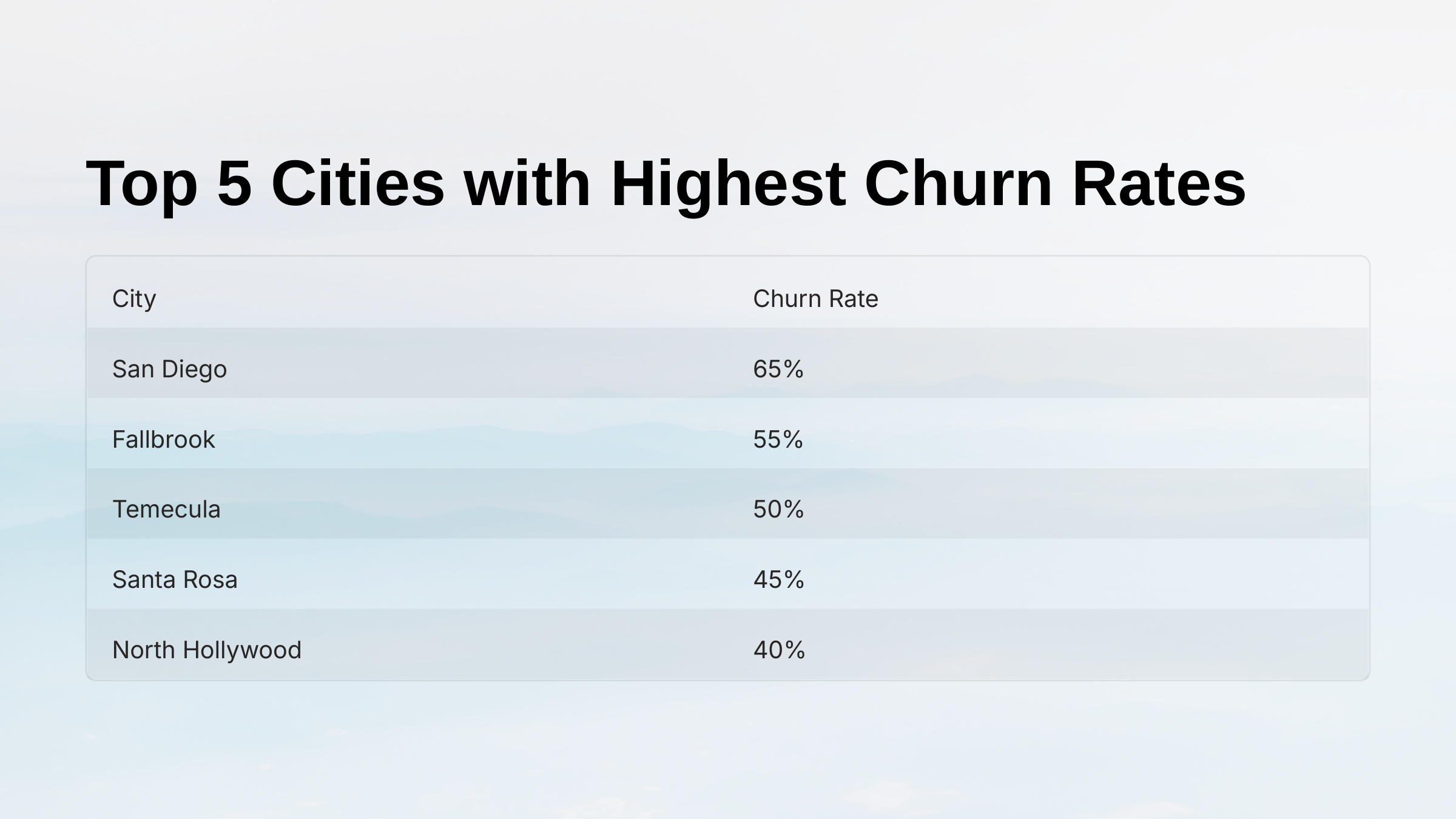

Top 5 Cities with Highest Churn Rates

City
Churn Rate

San Diego
65%

Fallbrook
55%

Temecula
50%

Santa Rosa
45%

North Hollywood
40%